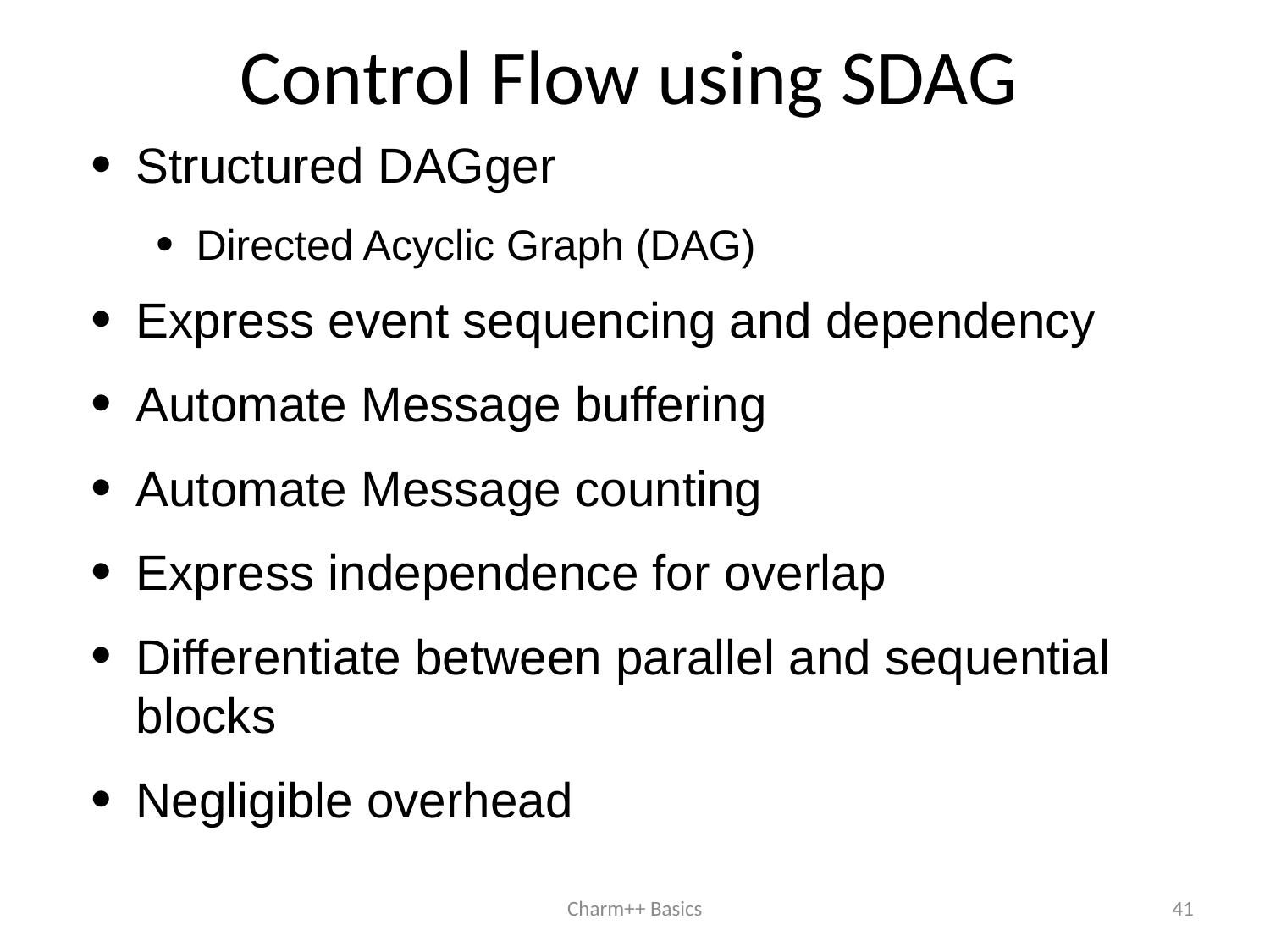

Control Flow using SDAG
Structured DAGger
Directed Acyclic Graph (DAG)
Express event sequencing and dependency
Automate Message buffering
Automate Message counting
Express independence for overlap
Differentiate between parallel and sequential blocks
Negligible overhead

Charm++ Basics
41